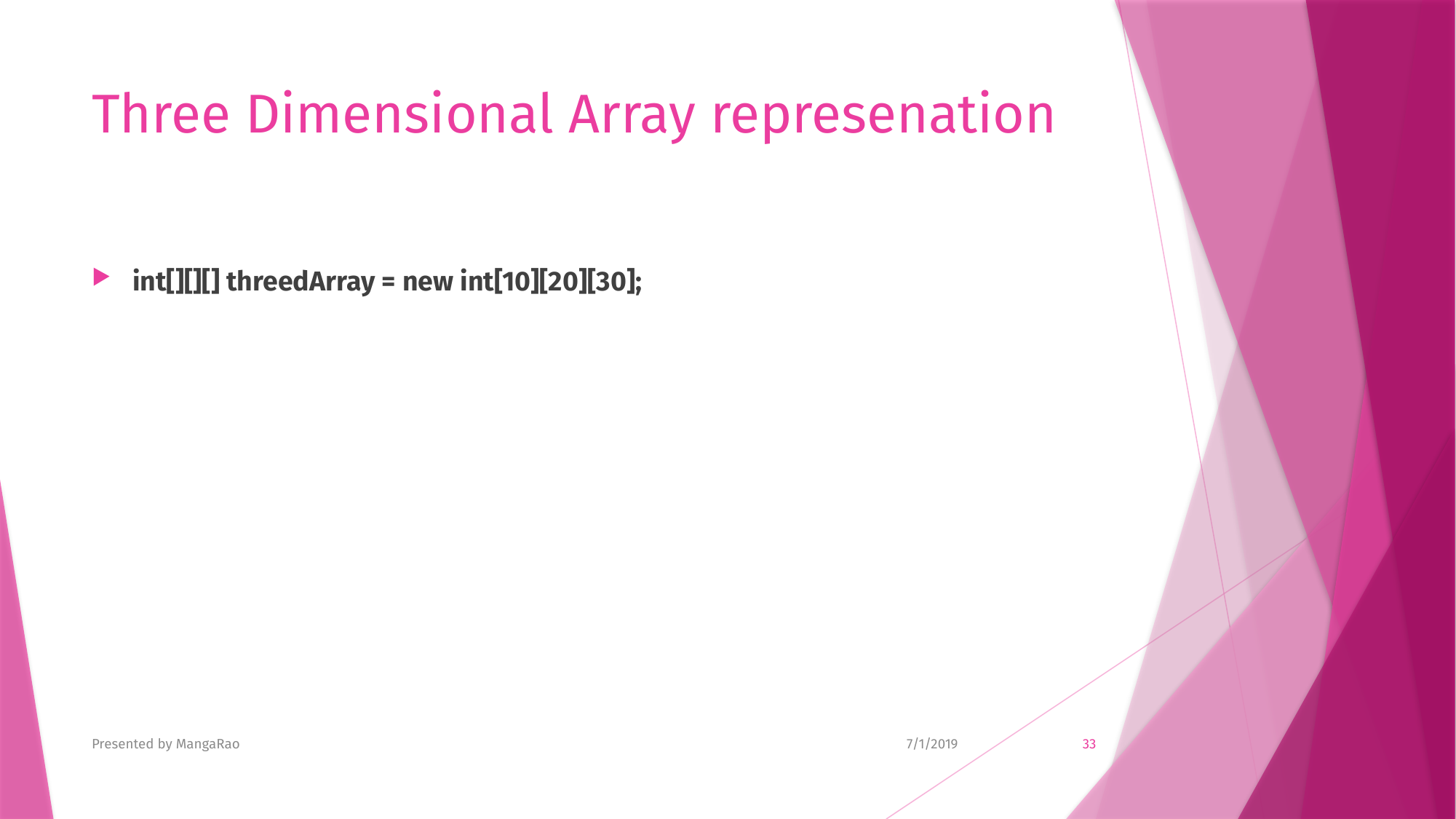

# Three Dimensional Array represenation
int[][][] threedArray = new int[10][20][30];
Presented by MangaRao
7/1/2019
33